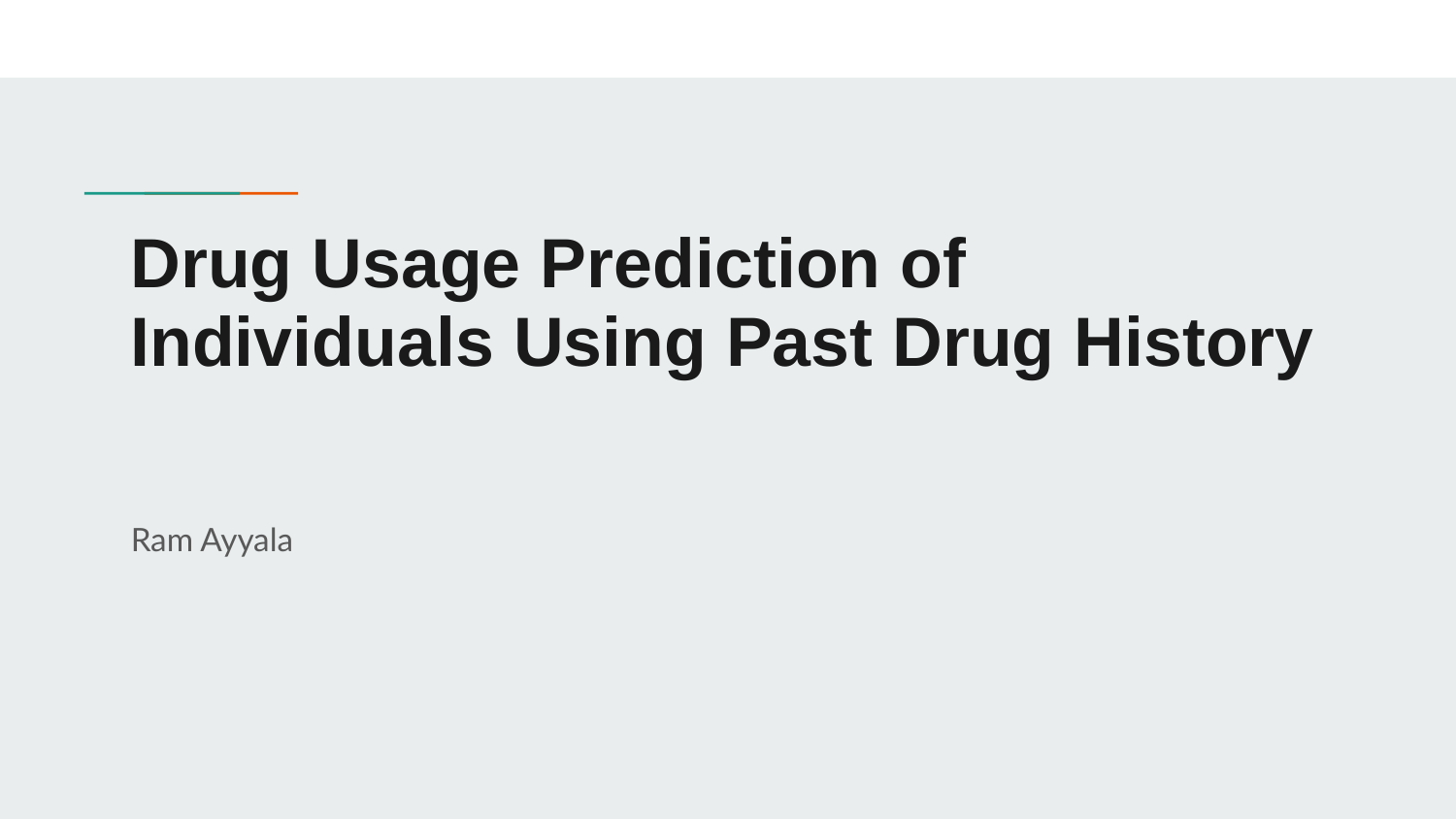

# Drug Usage Prediction of Individuals Using Past Drug History
Ram Ayyala